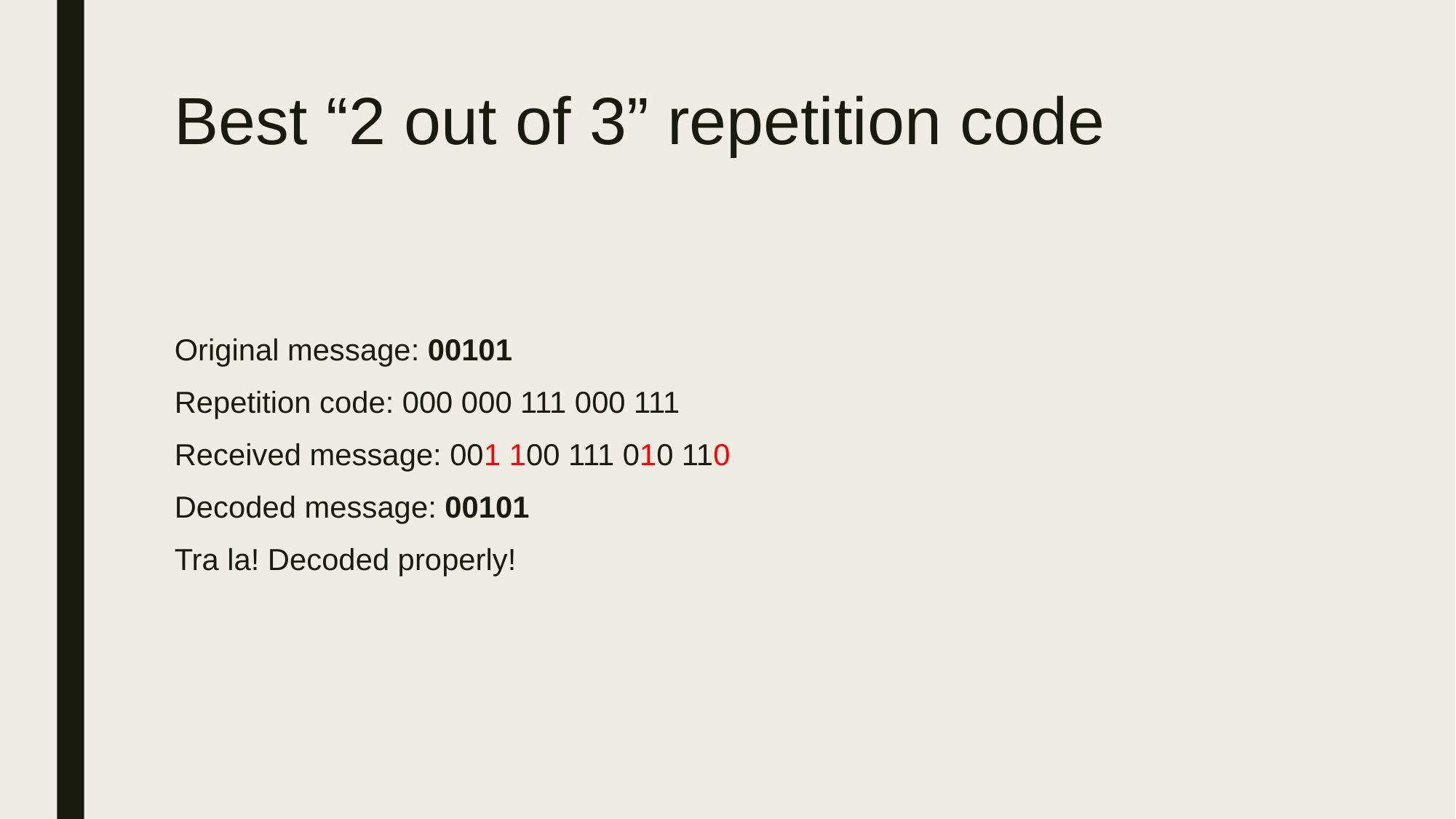

Best “2 out of 3” repetition code

Original message: 00101
Repetition code: 000 000 111 000 111
Received message: 001 100 111 010 110
Decoded message: 00101
Tra la! Decoded properly!